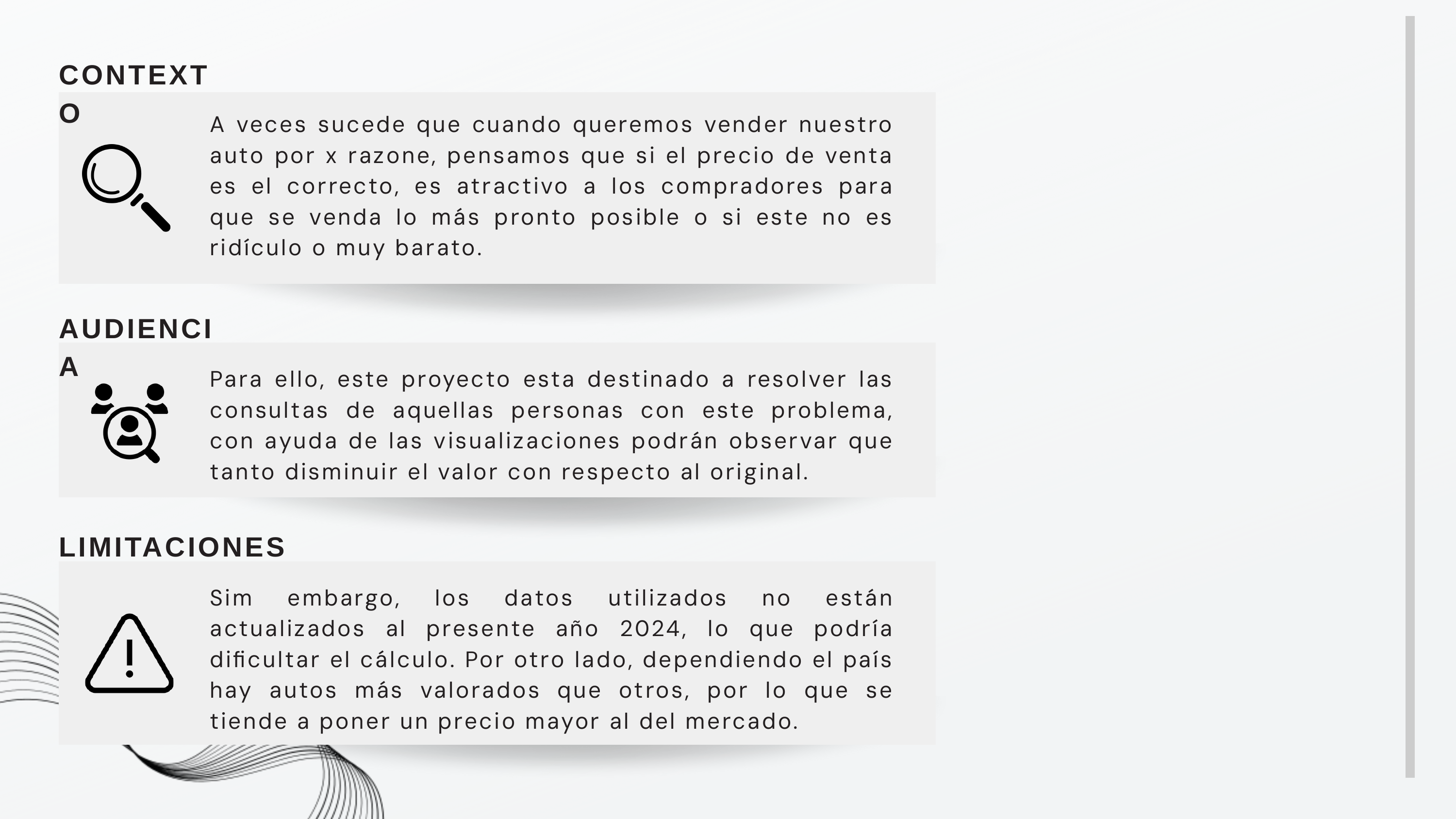

CONTEXTO

A veces sucede que cuando queremos vender nuestro auto por x razone, pensamos que si el precio de venta es el correcto, es atractivo a los compradores para que se venda lo más pronto posible o si este no es ridículo o muy barato.

AUDIENCIA

Para ello, este proyecto esta destinado a resolver las consultas de aquellas personas con este problema, con ayuda de las visualizaciones podrán observar que tanto disminuir el valor con respecto al original.

LIMITACIONES

Sim embargo, los datos utilizados no están actualizados al presente año 2024, lo que podría dificultar el cálculo. Por otro lado, dependiendo el país hay autos más valorados que otros, por lo que se tiende a poner un precio mayor al del mercado.